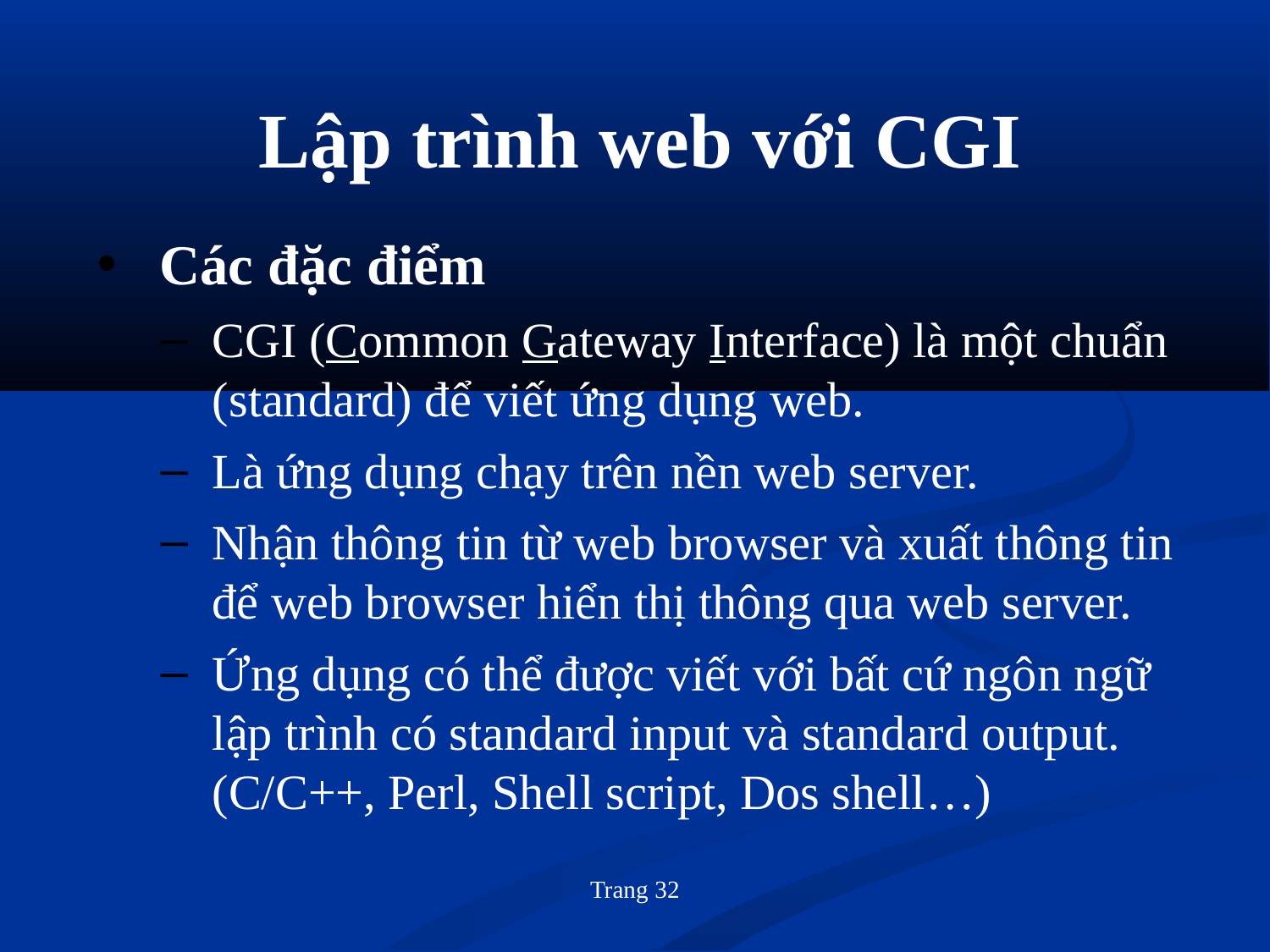

Lập trình web với CGI
Các đặc điểm
CGI (Common Gateway Interface) là một chuẩn (standard) để viết ứng dụng web.
Là ứng dụng chạy trên nền web server.
Nhận thông tin từ web browser và xuất thông tin để web browser hiển thị thông qua web server.
Ứng dụng có thể được viết với bất cứ ngôn ngữ lập trình có standard input và standard output. (C/C++, Perl, Shell script, Dos shell…)

Trang 32